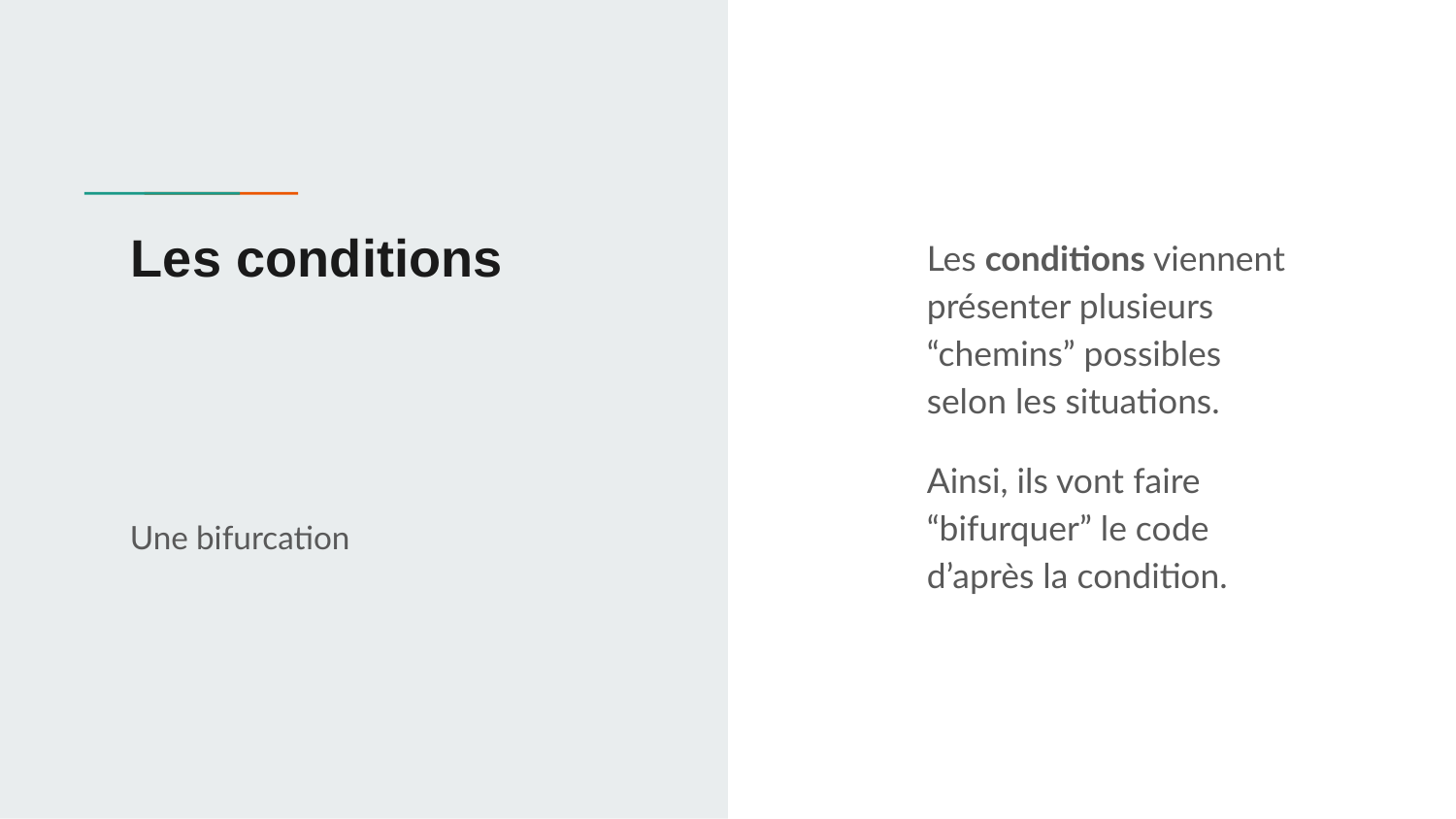

# Les conditions
Les conditions viennent présenter plusieurs “chemins” possibles selon les situations.
Ainsi, ils vont faire “bifurquer” le code d’après la condition.
Une bifurcation